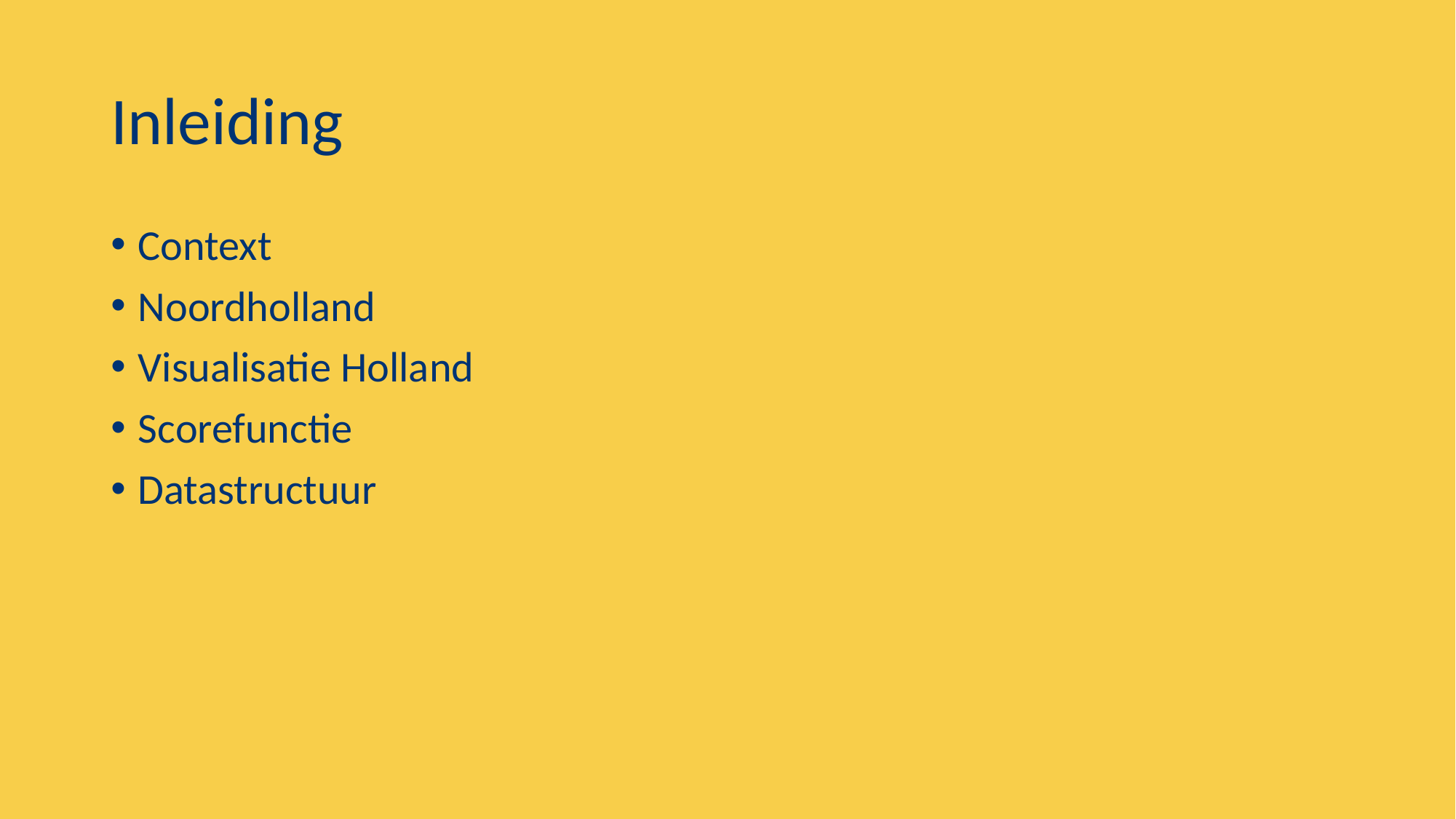

# Inleiding
Context
Noordholland
Visualisatie Holland
Scorefunctie
Datastructuur